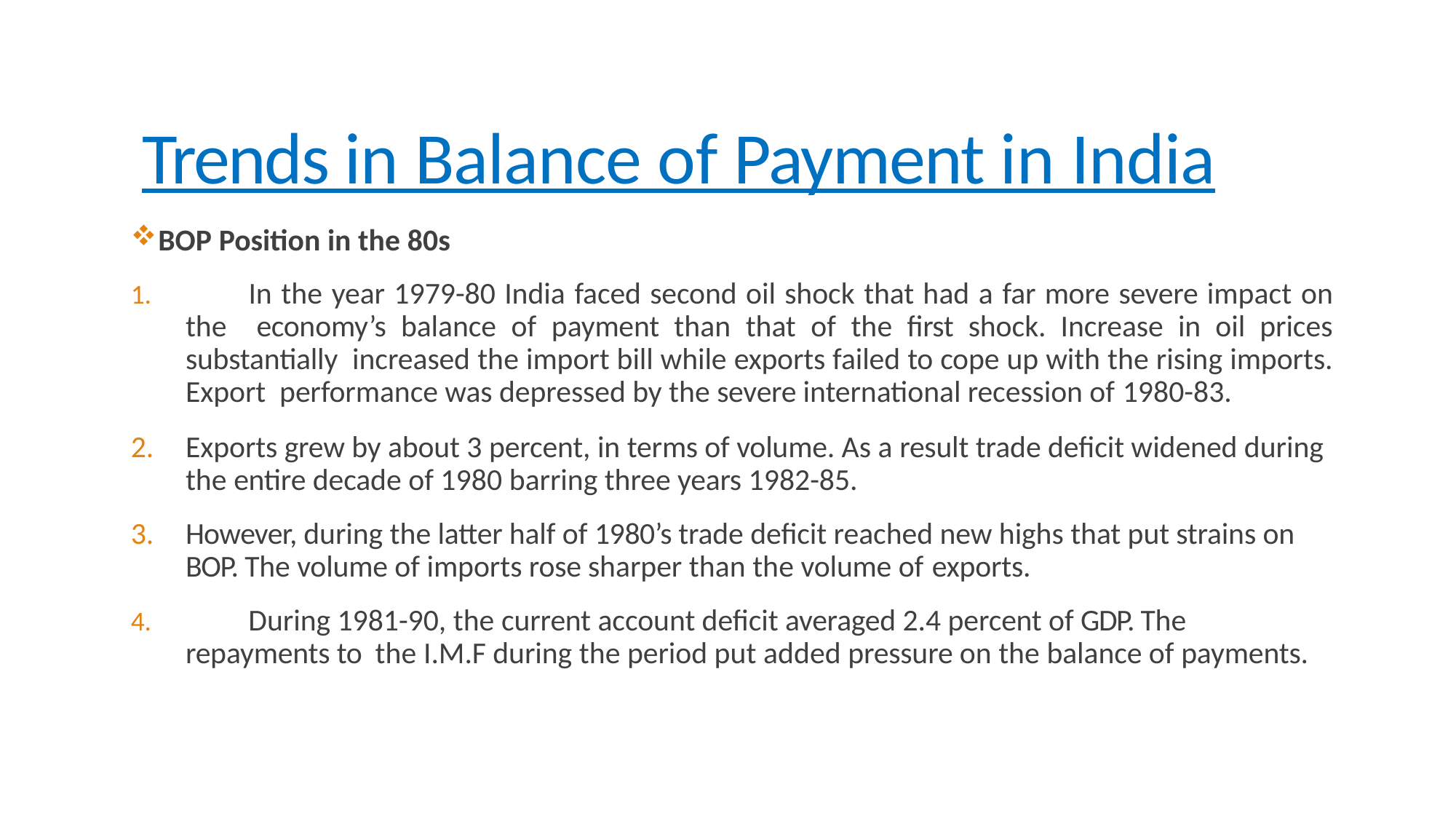

# Trends in Balance of Payment in India
BOP Position in the 80s
	In the year 1979-80 India faced second oil shock that had a far more severe impact on the  economy’s balance of payment than that of the first shock. Increase in oil prices substantially  increased the import bill while exports failed to cope up with the rising imports. Export  performance was depressed by the severe international recession of 1980-83.
Exports grew by about 3 percent, in terms of volume. As a result trade deficit widened during  the entire decade of 1980 barring three years 1982-85.
However, during the latter half of 1980’s trade deficit reached new highs that put strains on  BOP. The volume of imports rose sharper than the volume of exports.
	During 1981-90, the current account deficit averaged 2.4 percent of GDP. The repayments to  the I.M.F during the period put added pressure on the balance of payments.
LECTURE NOTES BY PARUL JAIN